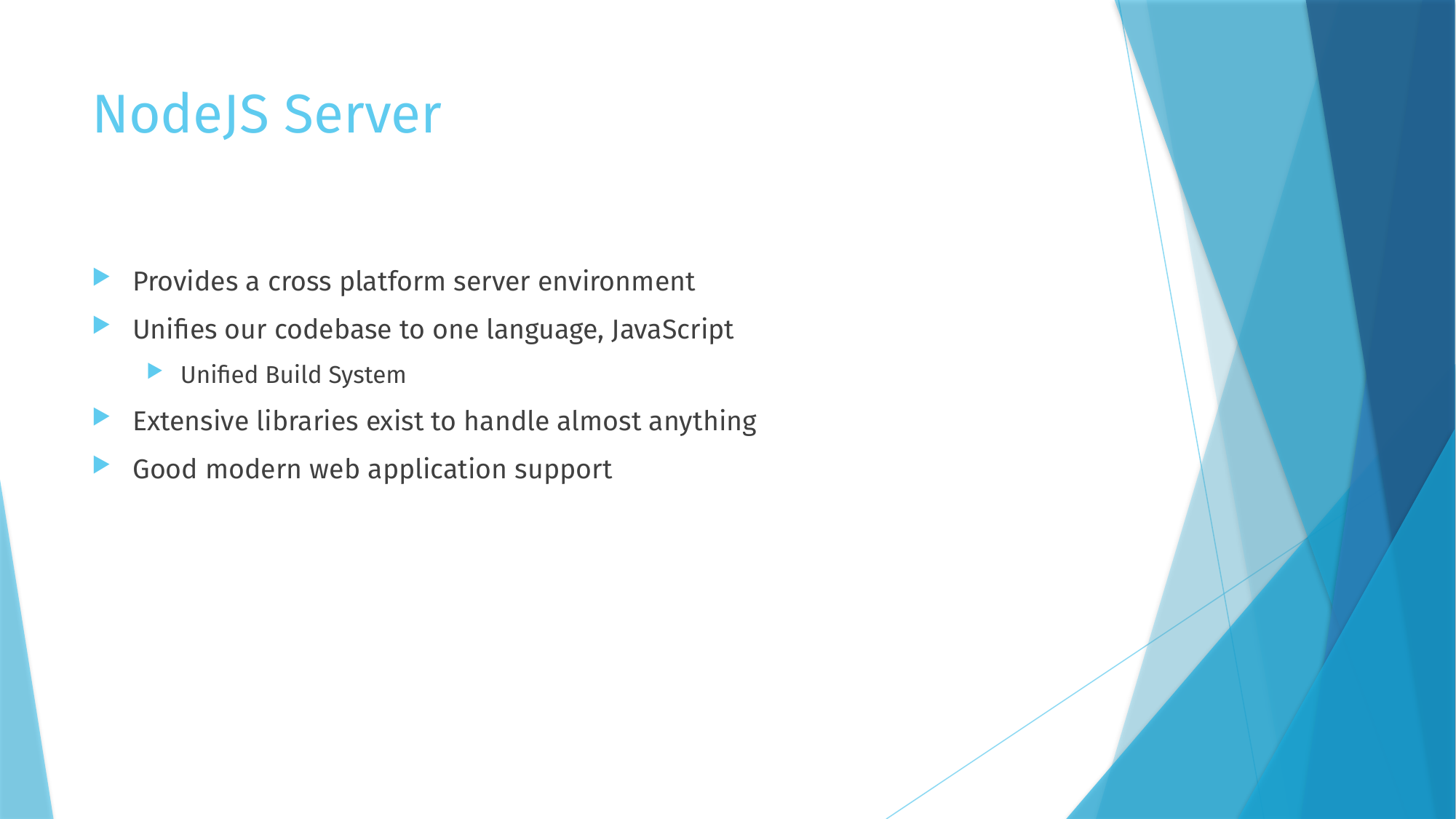

# NodeJS Server
Provides a cross platform server environment
Unifies our codebase to one language, JavaScript
Unified Build System
Extensive libraries exist to handle almost anything
Good modern web application support